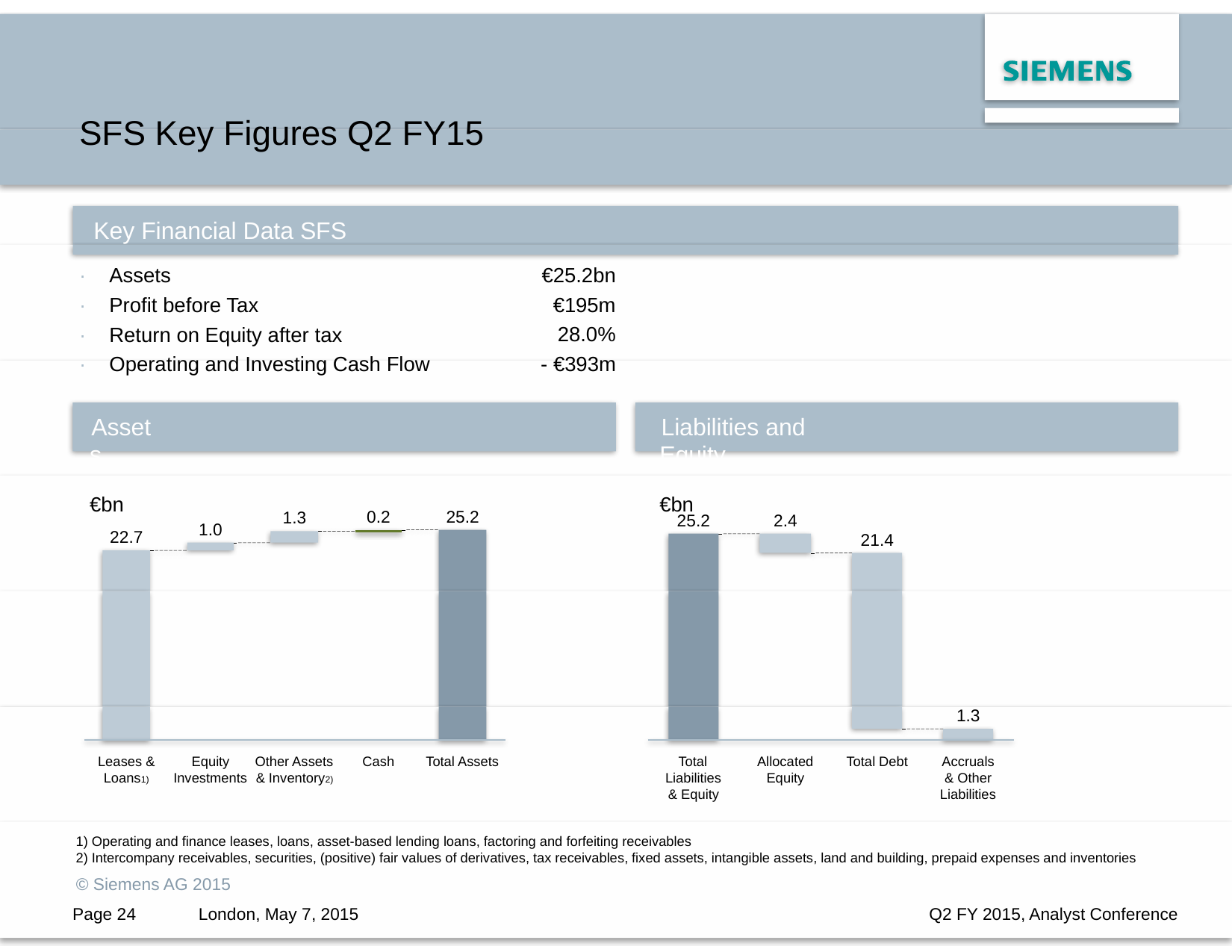

SFS Key Figures Q2 FY15

Key Financial Data SFS

·    Assets
·    Profit before Tax
·    Return on Equity after tax
·    Operating and Investing Cash Flow

€25.2bn
€195m
28.0%
- €393m

Assets

€bn
Liabilities and Equity

€bn

0.2
25.2
1.3
25.2
2.4
1.0
22.7

21.4

1.3

Accruals
& Other
Liabilities

Leases &
Loans1)
Equity
Investments
Other Assets
& Inventory2)
Cash
Total Assets
Total
Liabilities
& Equity
Allocated
Equity
Total Debt

1) Operating and finance leases, loans, asset-based lending loans, factoring and forfeiting receivables
2) Intercompany receivables, securities, (positive) fair values of derivatives, tax receivables, fixed assets, intangible assets, land and building, prepaid expenses and inventories
© Siemens AG 2015
Page 24
London, May 7, 2015
Q2 FY 2015, Analyst Conference